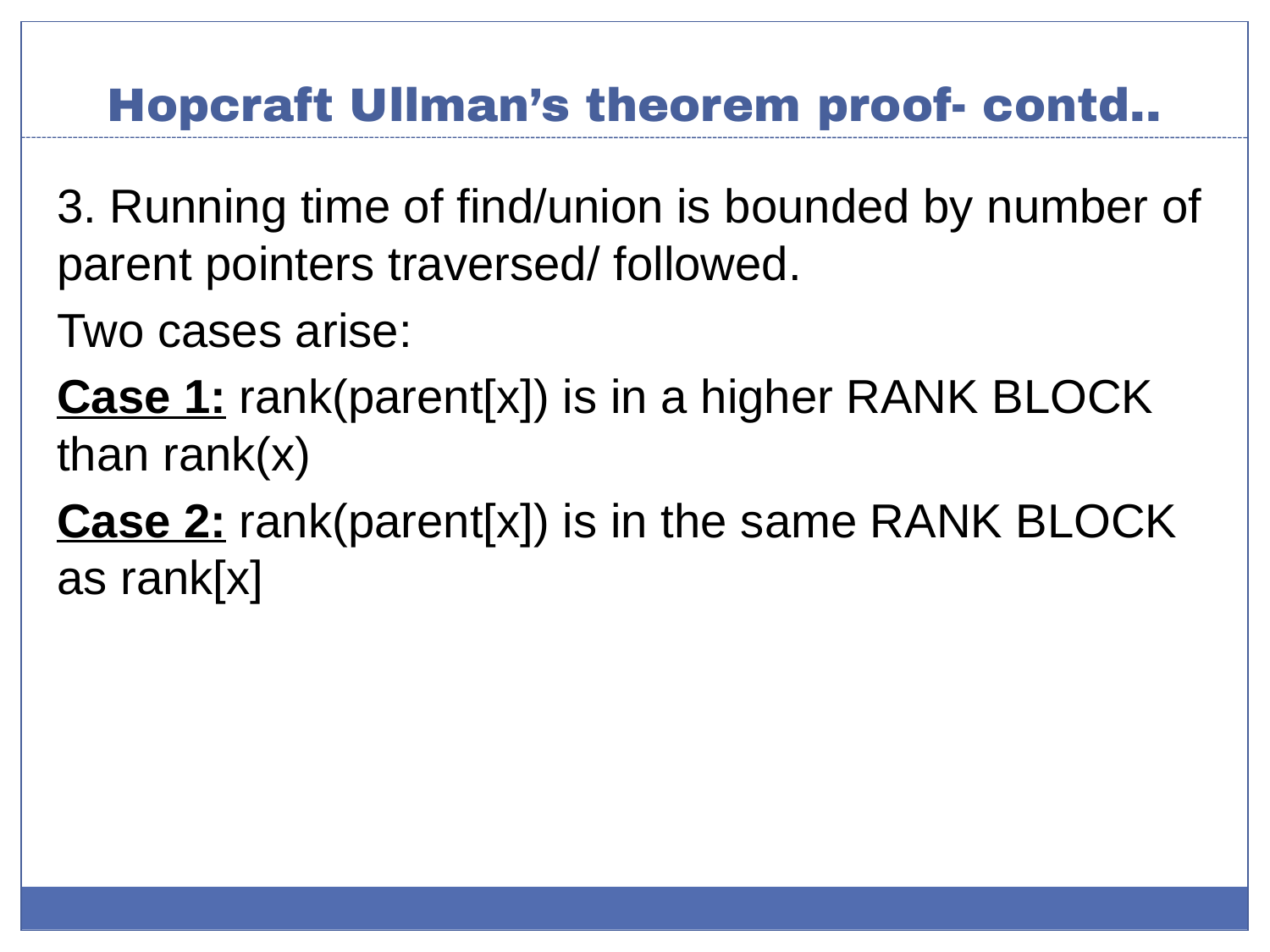

# Hopcraft Ullman’s theorem proof- contd..
3. Running time of find/union is bounded by number of parent pointers traversed/ followed.
Two cases arise:
Case 1: rank(parent[x]) is in a higher RANK BLOCK than rank(x)
Case 2: rank(parent[x]) is in the same RANK BLOCK as rank[x]